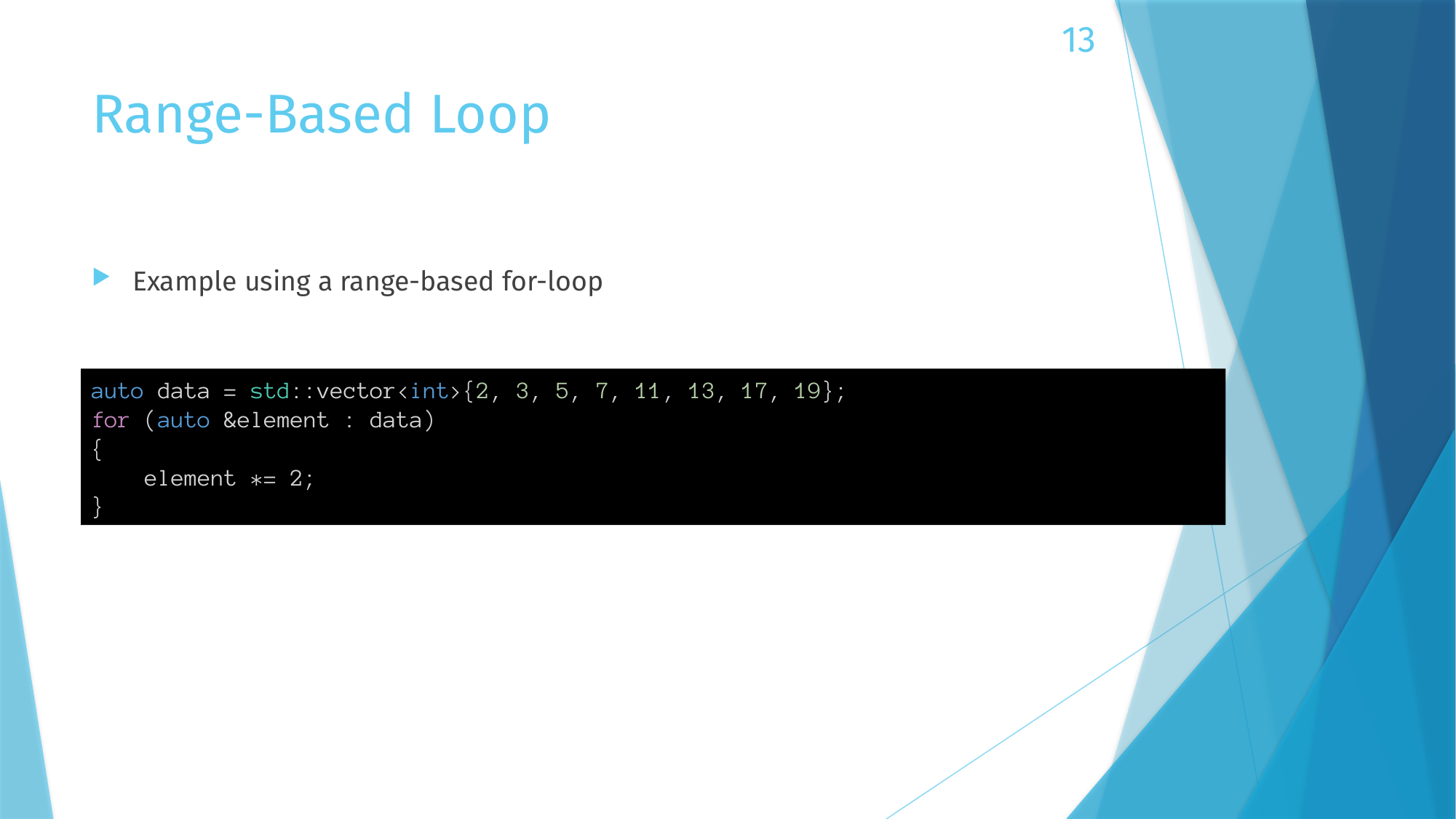

13
# Range-Based Loop

Example using a range-based for-loop
auto data = std::vector<int>{2, 3, 5, 7, 11, 13, 17, 19};
for (auto &element : data)
{
    element *= 2;
}